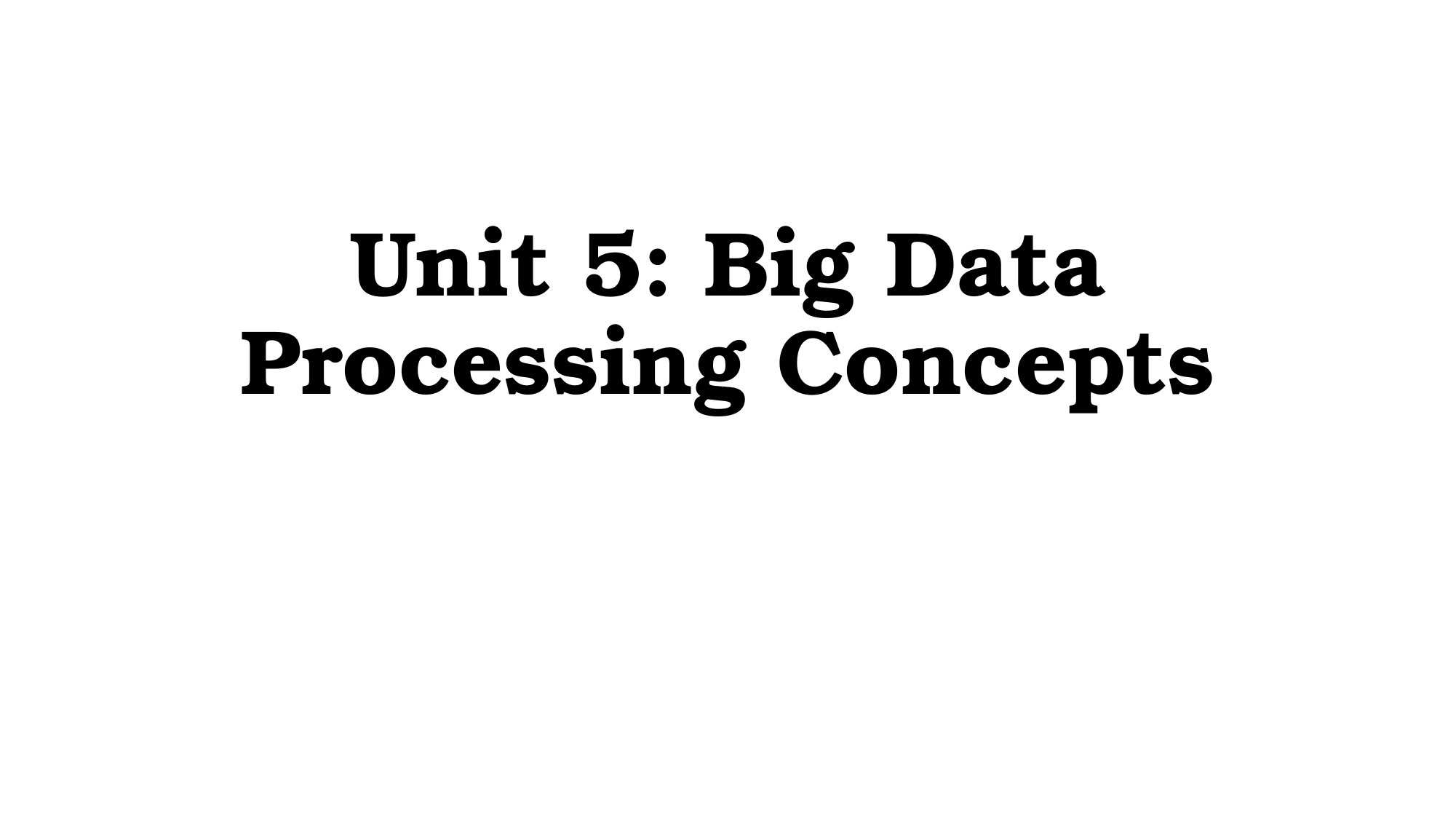

# Unit 5: Big Data Processing Concepts